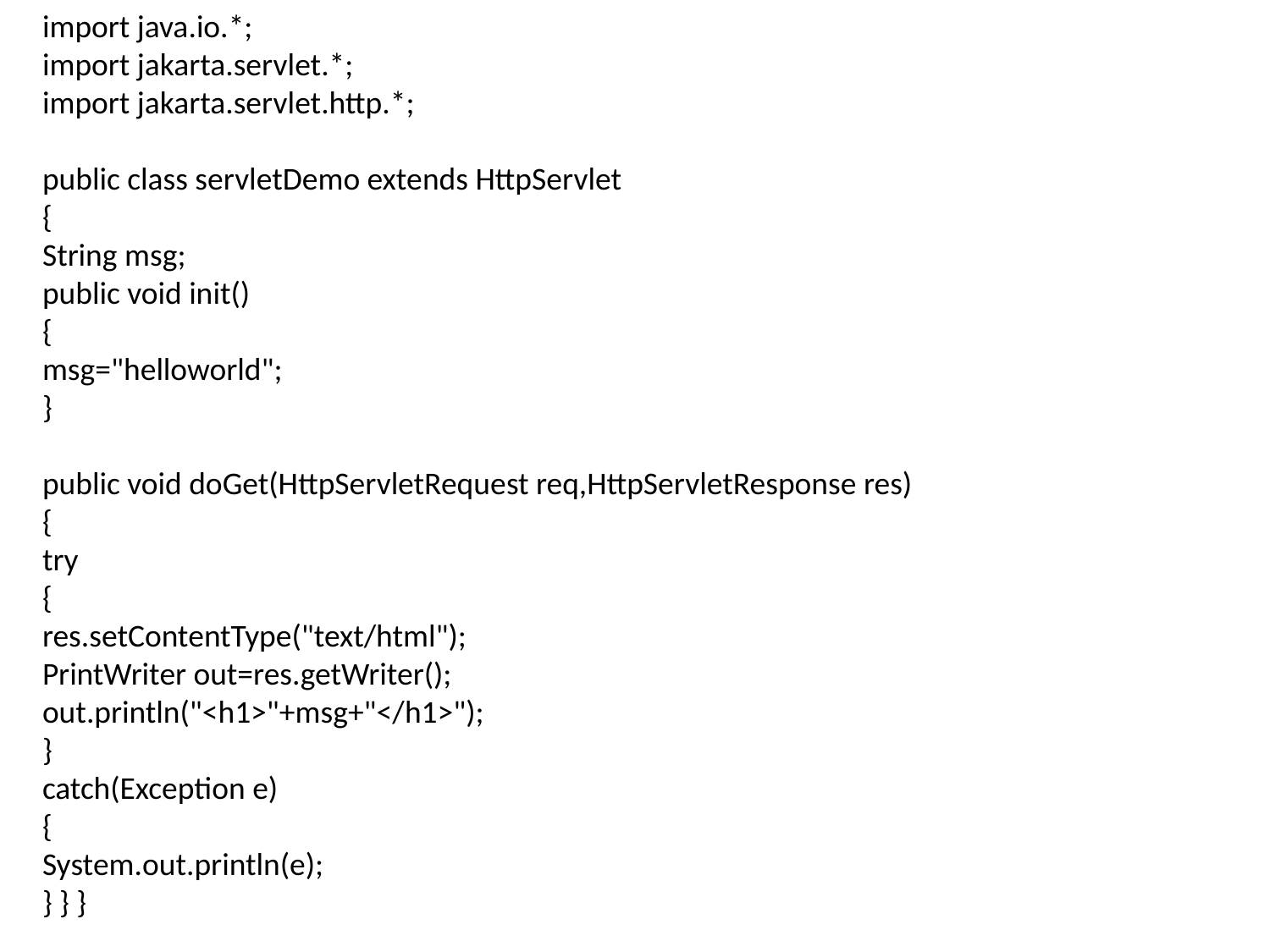

import java.io.*;
import jakarta.servlet.*;
import jakarta.servlet.http.*;

public class servletDemo extends HttpServlet
{
String msg;
public void init()
{
msg="helloworld";
}

public void doGet(HttpServletRequest req,HttpServletResponse res)
{
try
{
res.setContentType("text/html");
PrintWriter out=res.getWriter();
out.println("<h1>"+msg+"</h1>");
}
catch(Exception e)
{
System.out.println(e);
} } }